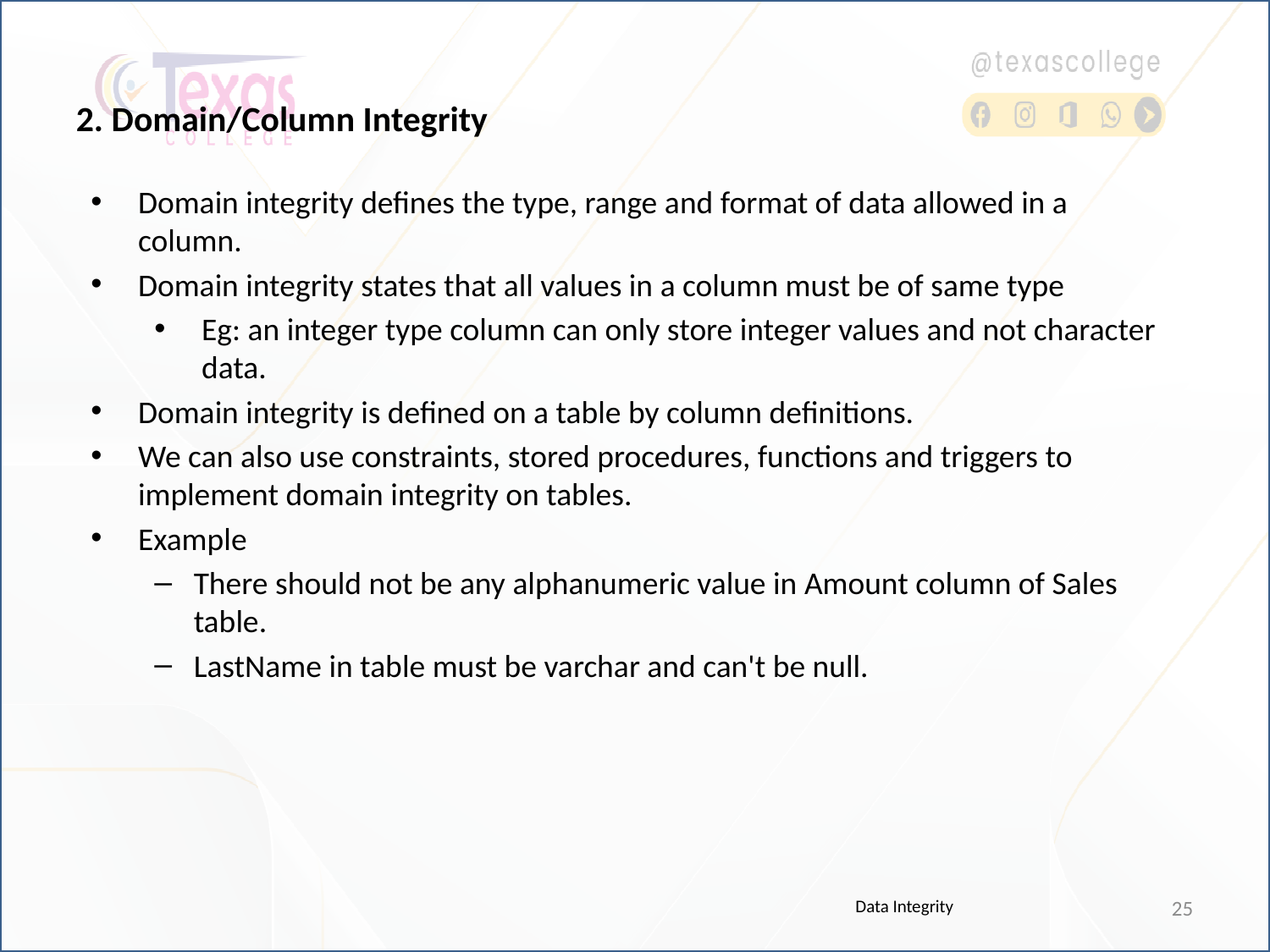

2. Domain/Column Integrity
Domain integrity defines the type, range and format of data allowed in a column.
Domain integrity states that all values in a column must be of same type
Eg: an integer type column can only store integer values and not character data.
Domain integrity is defined on a table by column definitions.
We can also use constraints, stored procedures, functions and triggers to implement domain integrity on tables.
Example
There should not be any alphanumeric value in Amount column of Sales table.
LastName in table must be varchar and can't be null.
25
Data Integrity